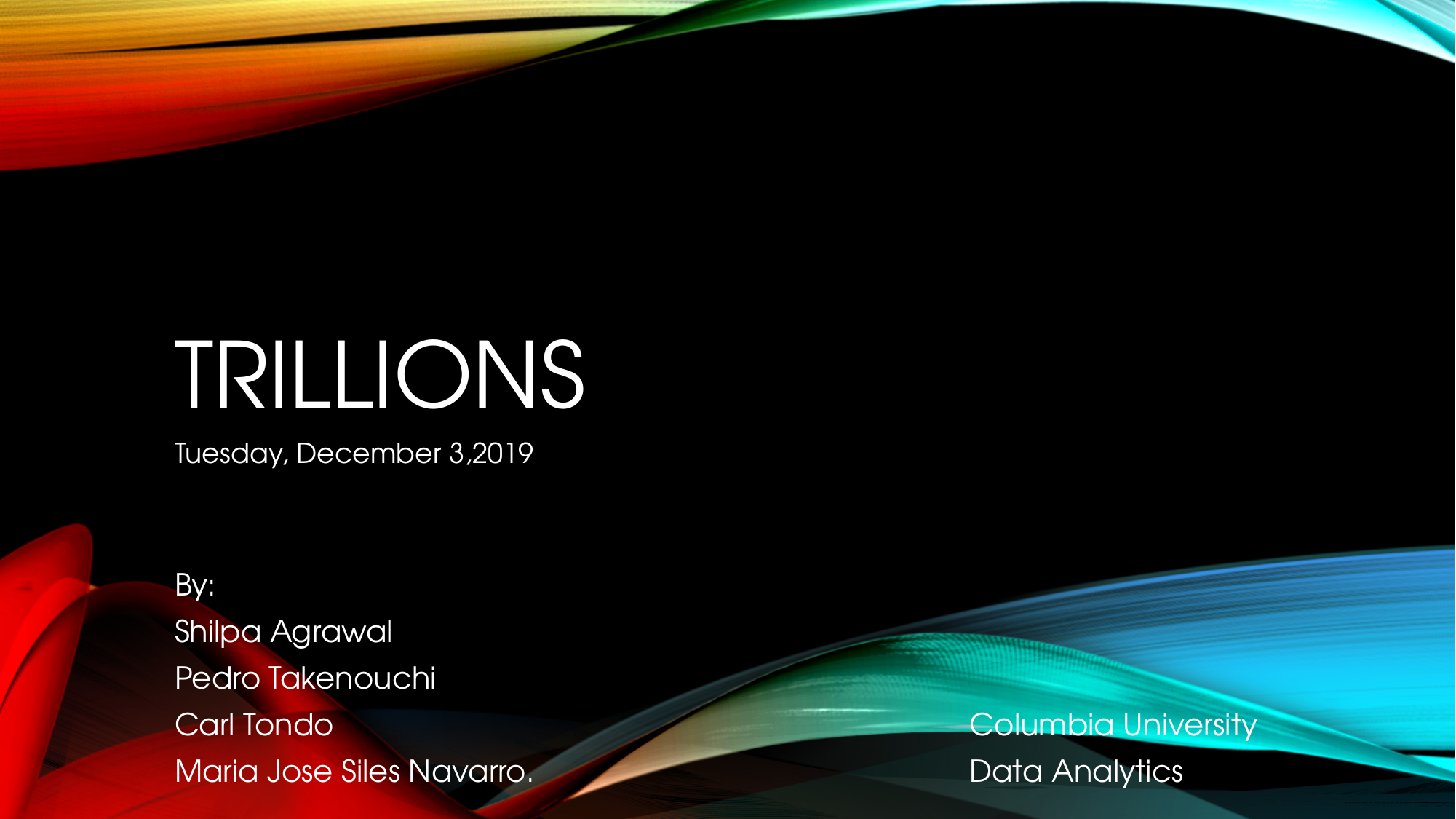

# TRILLIONS
Tuesday, December 3,2019

By:
Shilpa Agrawal
Pedro Takenouchi
Carl Tondo                                                                            Columbia University
Maria Jose Siles Navarro.                                                    Data Analytics